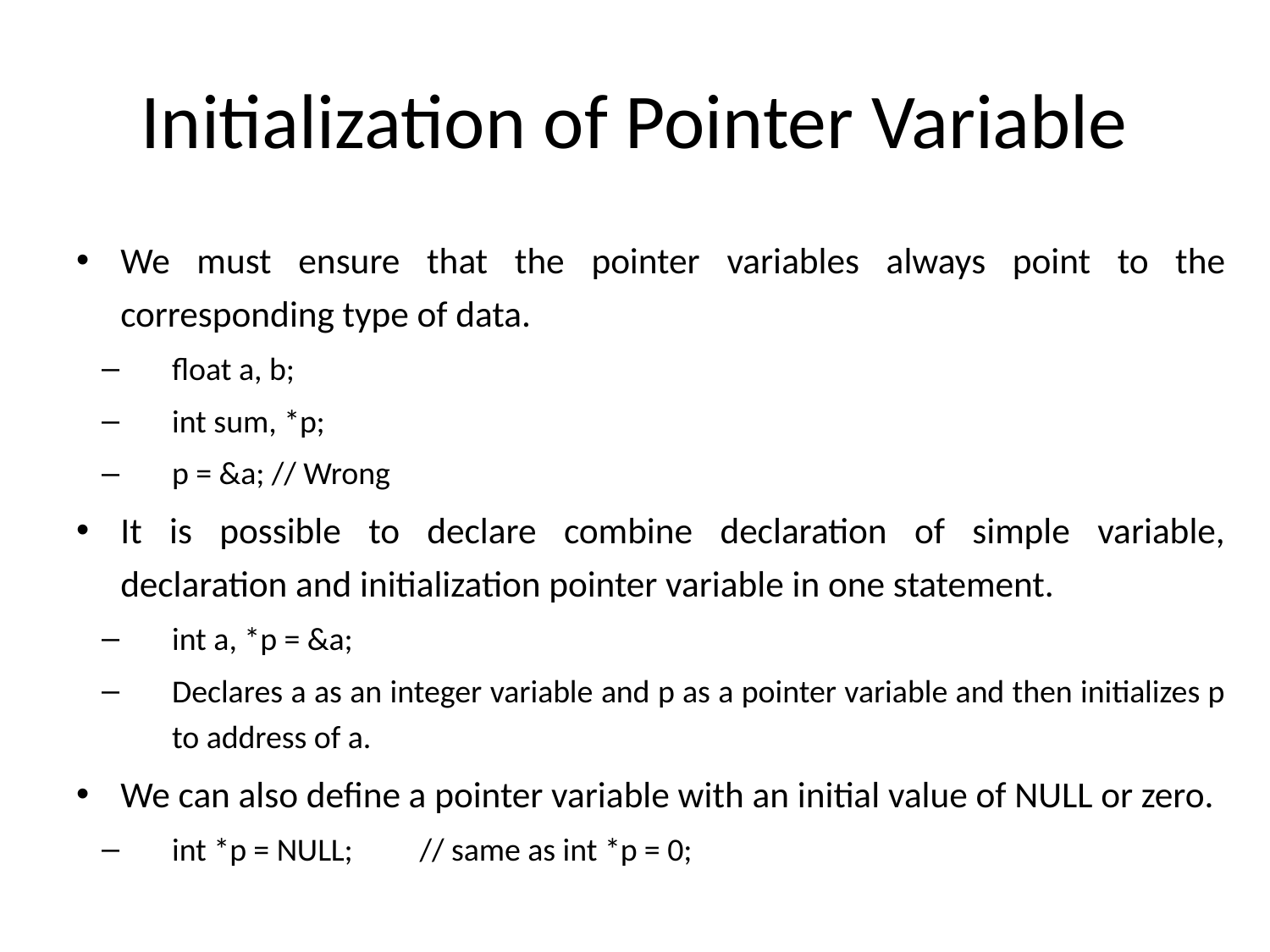

# Initialization of Pointer Variable
We must ensure that the pointer variables always point to the corresponding type of data.
float a, b;
int sum, *p;
p = &a; // Wrong
It is possible to declare combine declaration of simple variable, declaration and initialization pointer variable in one statement.
int a, *p = &a;
Declares a as an integer variable and p as a pointer variable and then initializes p to address of a.
We can also define a pointer variable with an initial value of NULL or zero.
int *p = NULL;	// same as int *p = 0;